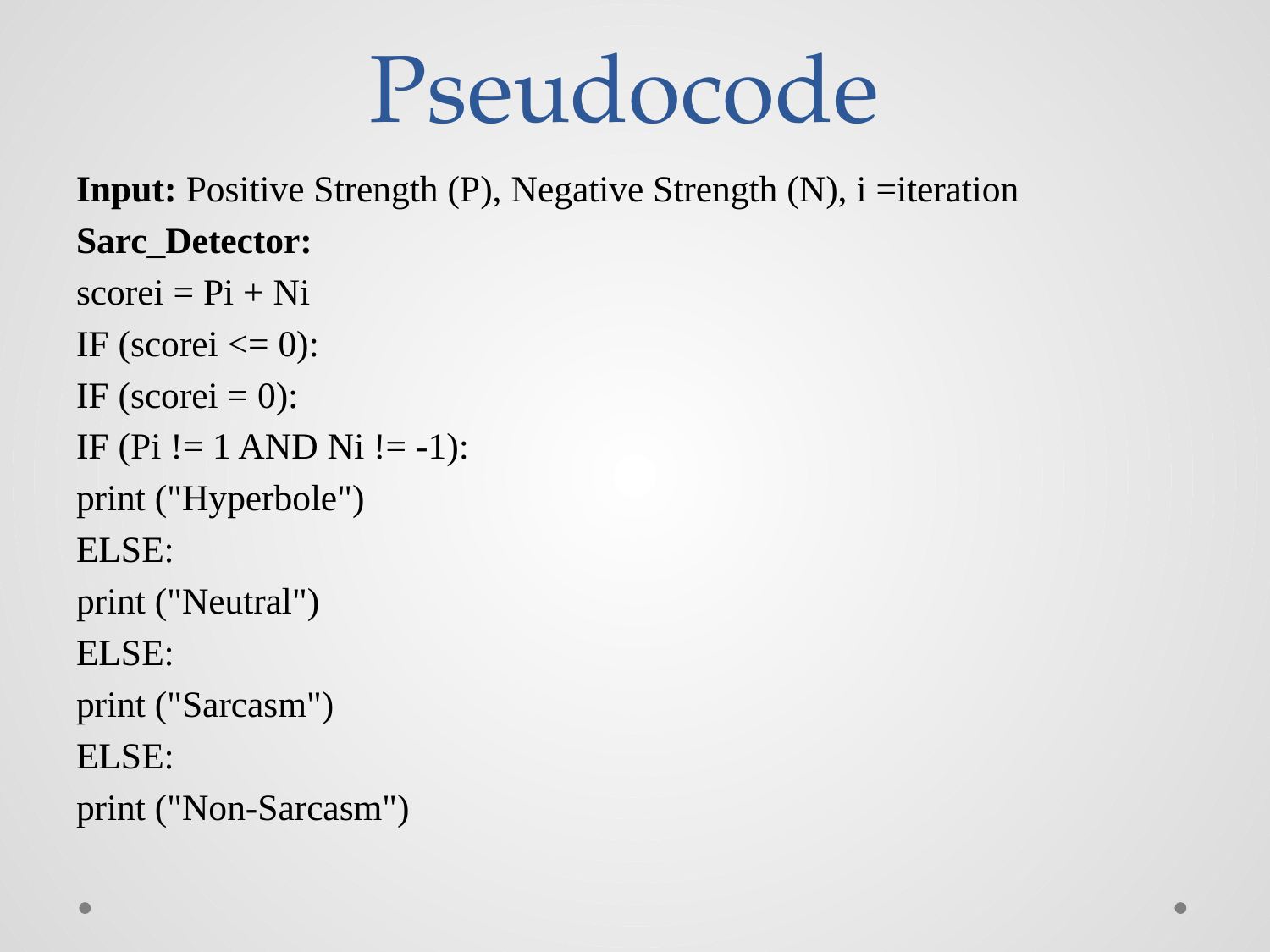

# Pseudocode
Input: Positive Strength (P), Negative Strength (N), i =iteration
Sarc_Detector:
scorei = Pi + Ni
IF (scorei <= 0):
IF (scorei = 0):
IF (Pi != 1 AND Ni != -1):
print ("Hyperbole")
ELSE:
print ("Neutral")
ELSE:
print ("Sarcasm")
ELSE:
print ("Non-Sarcasm")